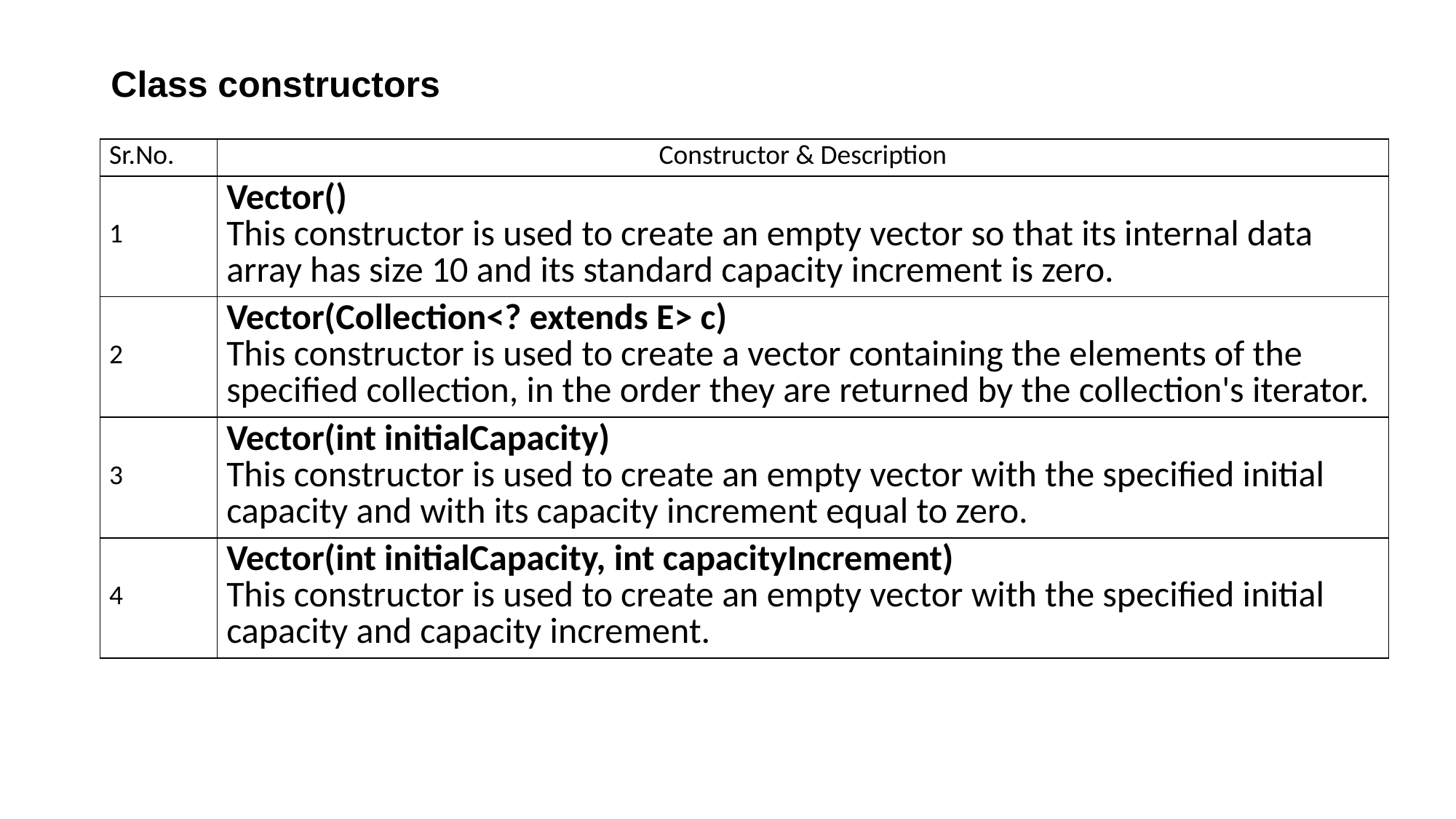

# Class constructors
| Sr.No. | Constructor & Description |
| --- | --- |
| 1 | Vector() This constructor is used to create an empty vector so that its internal data array has size 10 and its standard capacity increment is zero. |
| 2 | Vector(Collection<? extends E> c) This constructor is used to create a vector containing the elements of the specified collection, in the order they are returned by the collection's iterator. |
| 3 | Vector(int initialCapacity) This constructor is used to create an empty vector with the specified initial capacity and with its capacity increment equal to zero. |
| 4 | Vector(int initialCapacity, int capacityIncrement) This constructor is used to create an empty vector with the specified initial capacity and capacity increment. |